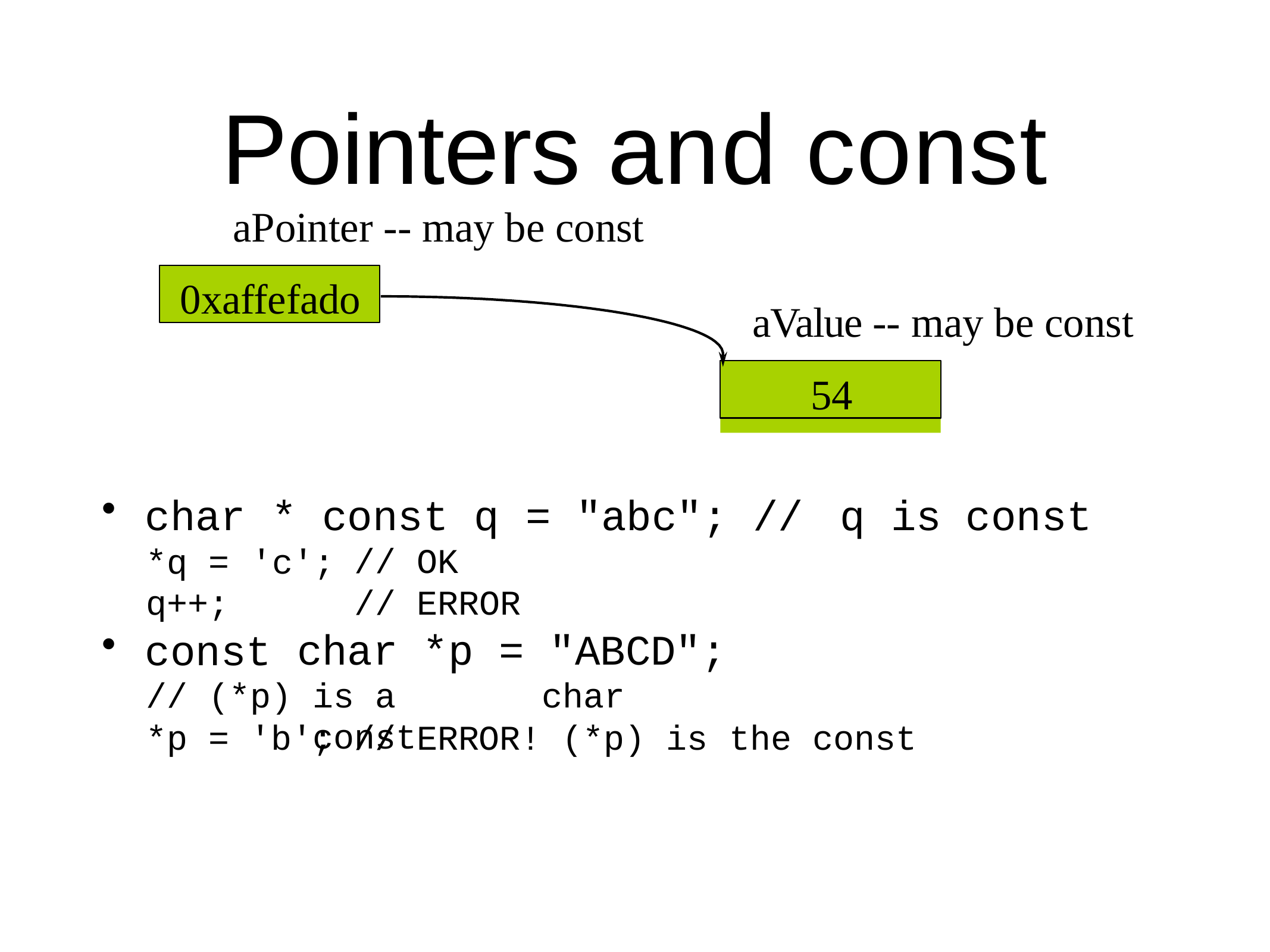

# Pointers and const
aPointer -- may be const
0xaffefado
aValue -- may be const

54
char *
const
q	=	"abc"; // q	is
const
*q =	'c';
// OK
// ERROR
char *p =
is a	const
q++;
const
"ABCD";
char
// (*p)
*p =
'b';
// ERROR! (*p) is
the const